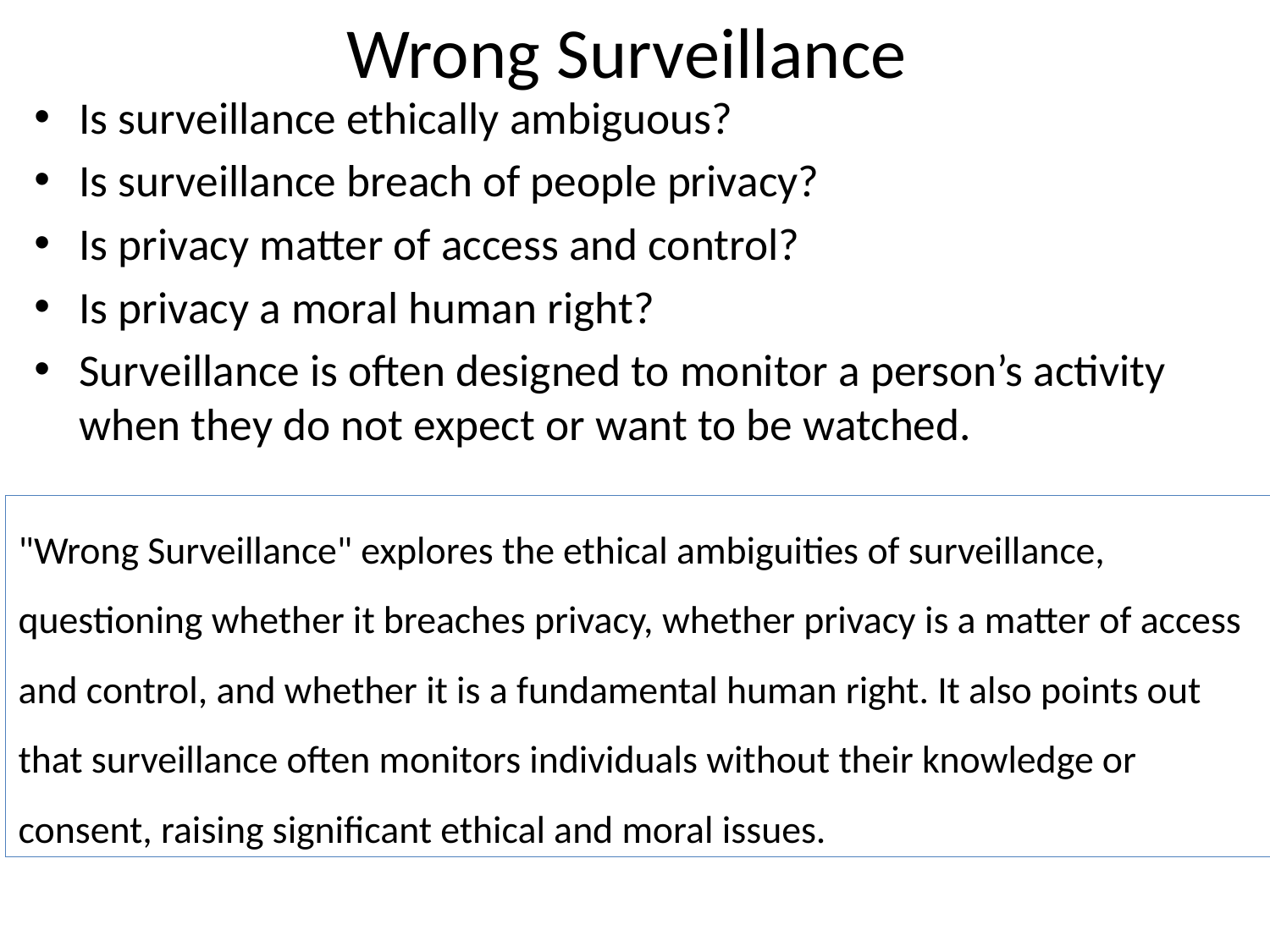

# Wrong Surveillance
Is surveillance ethically ambiguous?
Is surveillance breach of people privacy?
Is privacy matter of access and control?
Is privacy a moral human right?
Surveillance is often designed to monitor a person’s activity when they do not expect or want to be watched.

"Wrong Surveillance" explores the ethical ambiguities of surveillance, questioning whether it breaches privacy, whether privacy is a matter of access and control, and whether it is a fundamental human right. It also points out that surveillance often monitors individuals without their knowledge or consent, raising significant ethical and moral issues.